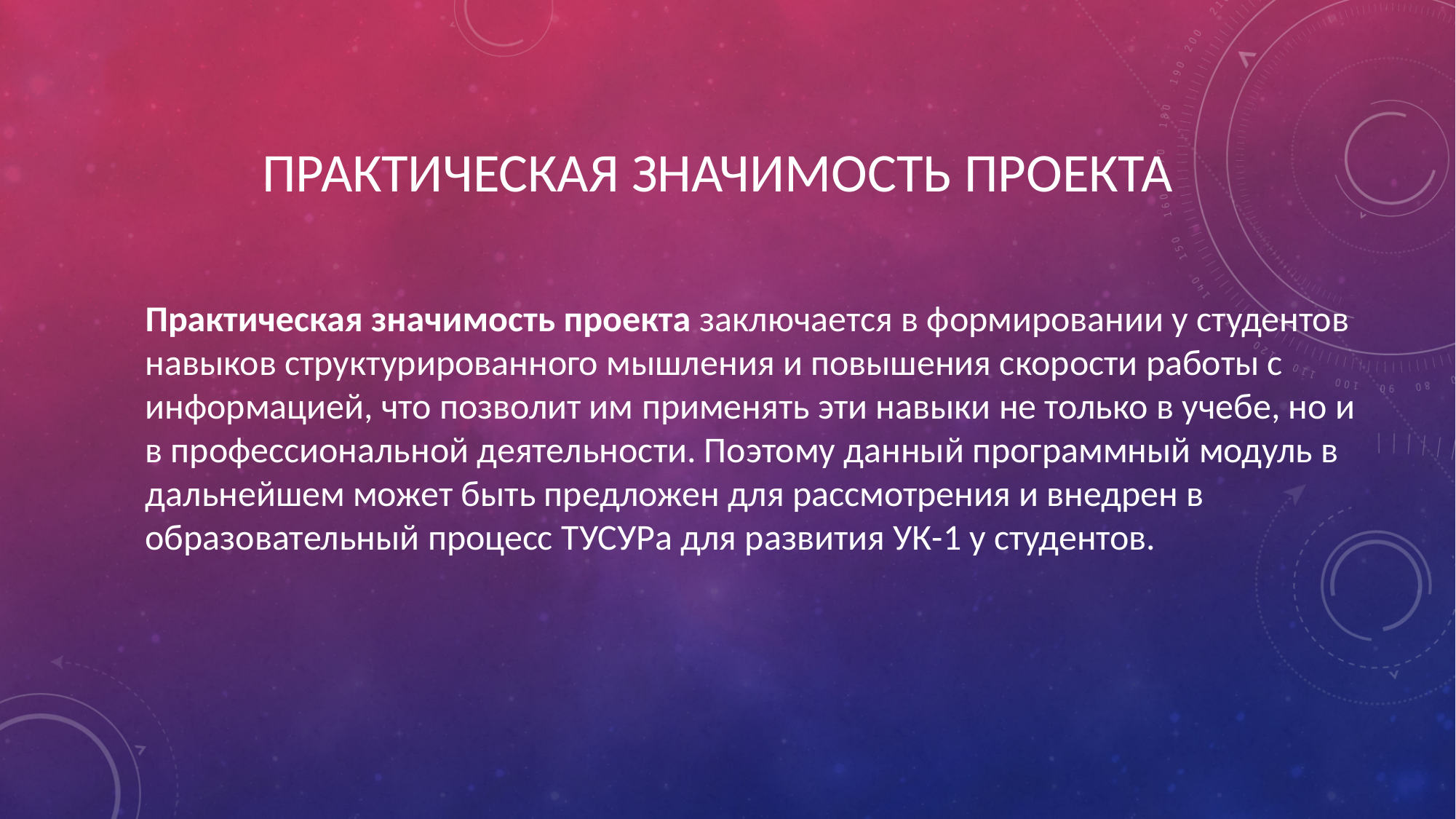

# Практическая значимость проекта
Практическая значимость проекта заключается в формировании у студентов навыков структурированного мышления и повышения скорости работы с информацией, что позволит им применять эти навыки не только в учебе, но и в профессиональной деятельности. Поэтому данный программный модуль в дальнейшем может быть предложен для рассмотрения и внедрен в образовательный процесс ТУСУРа для развития УК-1 у студентов.